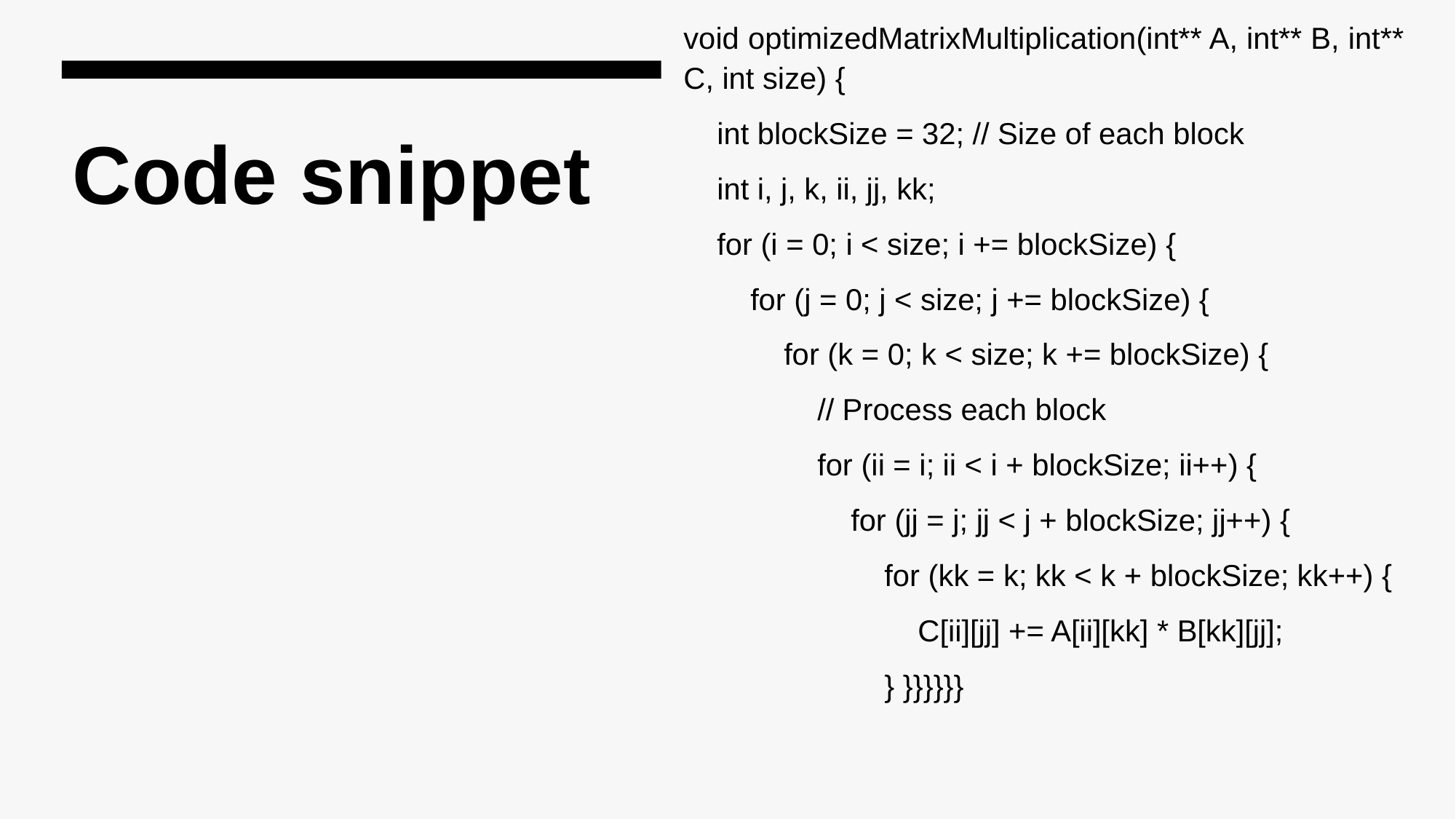

void optimizedMatrixMultiplication(int** A, int** B, int** C, int size) {
    int blockSize = 32; // Size of each block
    int i, j, k, ii, jj, kk;
    for (i = 0; i < size; i += blockSize) {
        for (j = 0; j < size; j += blockSize) {
            for (k = 0; k < size; k += blockSize) {
                // Process each block
                for (ii = i; ii < i + blockSize; ii++) {
                    for (jj = j; jj < j + blockSize; jj++) {
                        for (kk = k; kk < k + blockSize; kk++) {
                            C[ii][jj] += A[ii][kk] * B[kk][jj];
                        } }}}}}}

# Code snippet